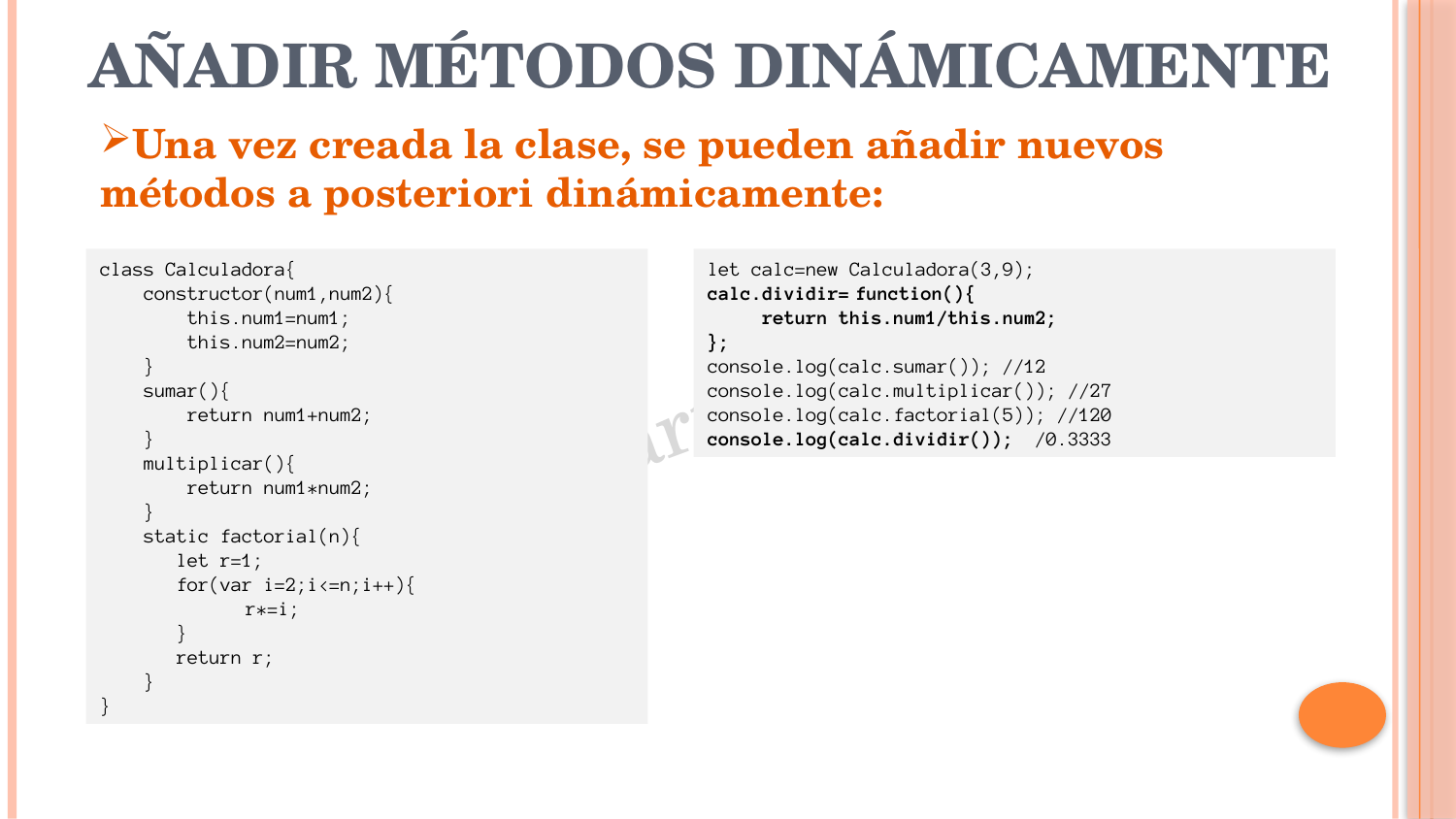

# Añadir métodos dinámicamente
Una vez creada la clase, se pueden añadir nuevos métodos a posteriori dinámicamente:

class Calculadora{
    constructor(num1,num2){
        this.num1=num1;
        this.num2=num2;
    }
    sumar(){
        return num1+num2;
    }
    multiplicar(){
        return num1*num2;
    }
    static factorial(n){
       let r=1;
       for(var i=2;i<=n;i++){
	r*=i;
       }
       return r;
    }
}
let calc=new Calculadora(3,9);
calc.dividir= function(){
     return this.num1/this.num2;
};
console.log(calc.sumar()); //12
console.log(calc.multiplicar()); //27
console.log(calc.factorial(5)); //120
console.log(calc.dividir());  /0.3333